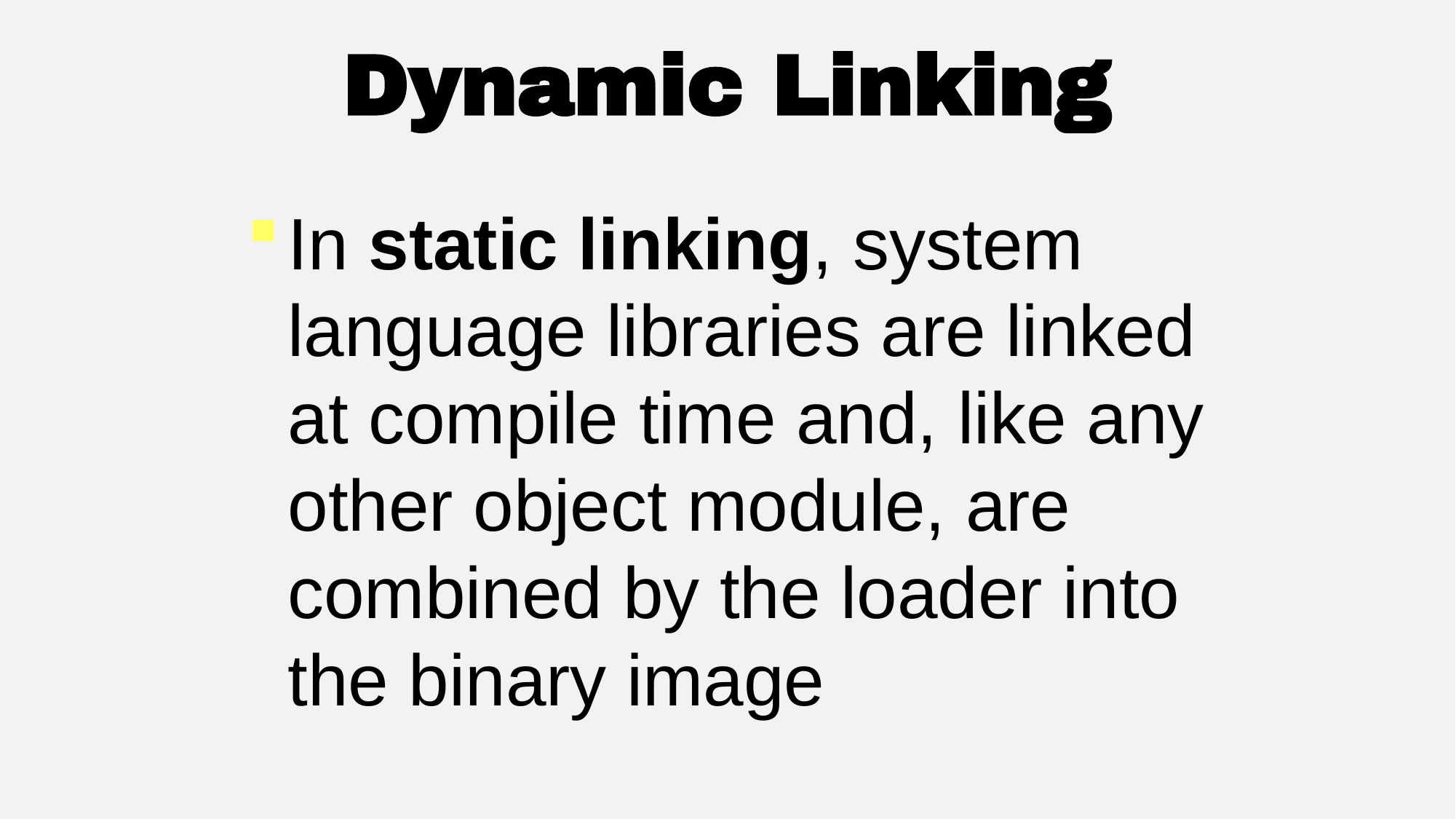

Dynamic Linking
In static linking, system language libraries are linked at compile time and, like any other object module, are combined by the loader into the binary image